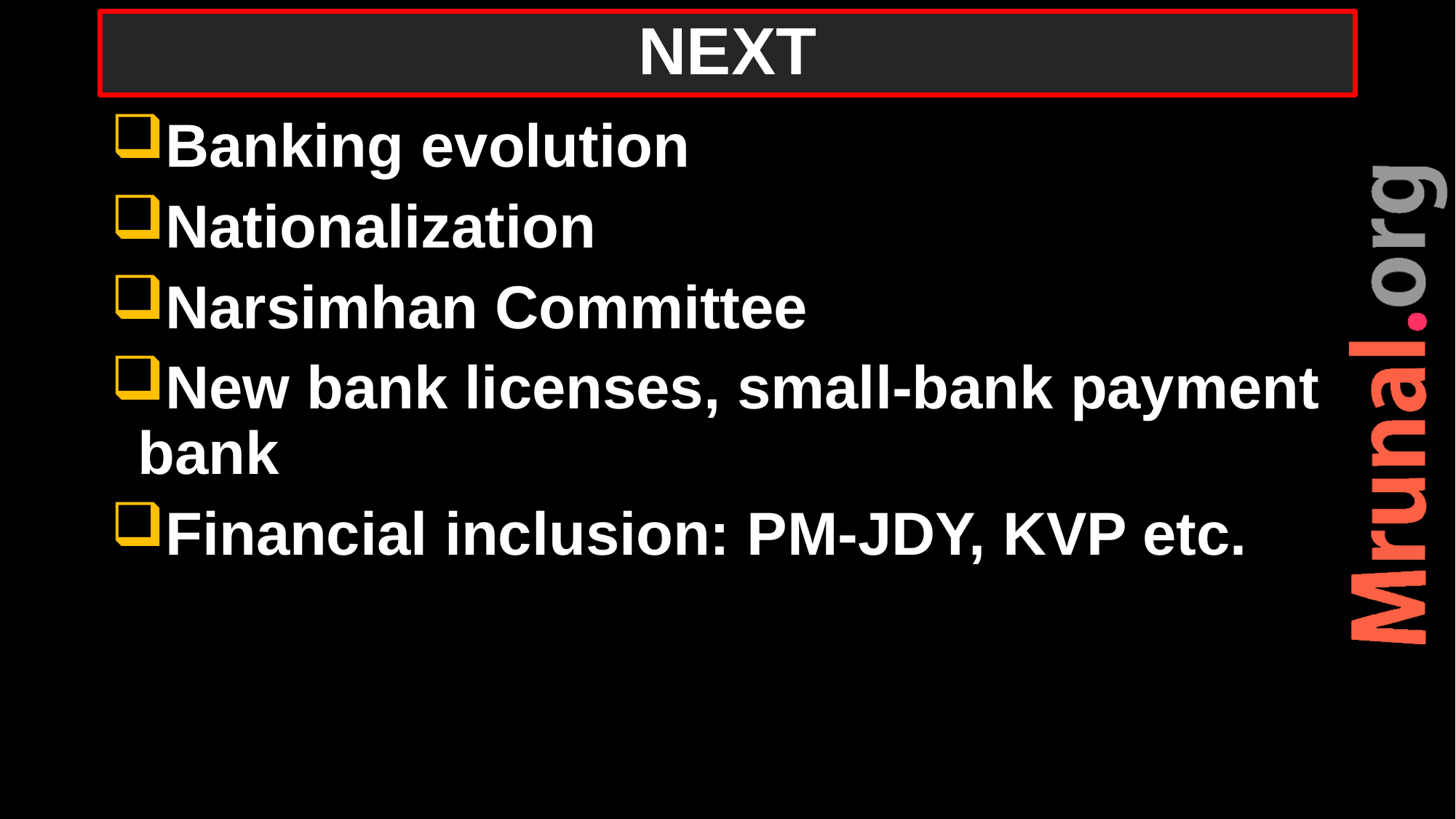

# NEXT
Banking evolution
Nationalization
Narsimhan Committee
New bank licenses, small-bank payment bank
Financial inclusion: PM-JDY, KVP etc.